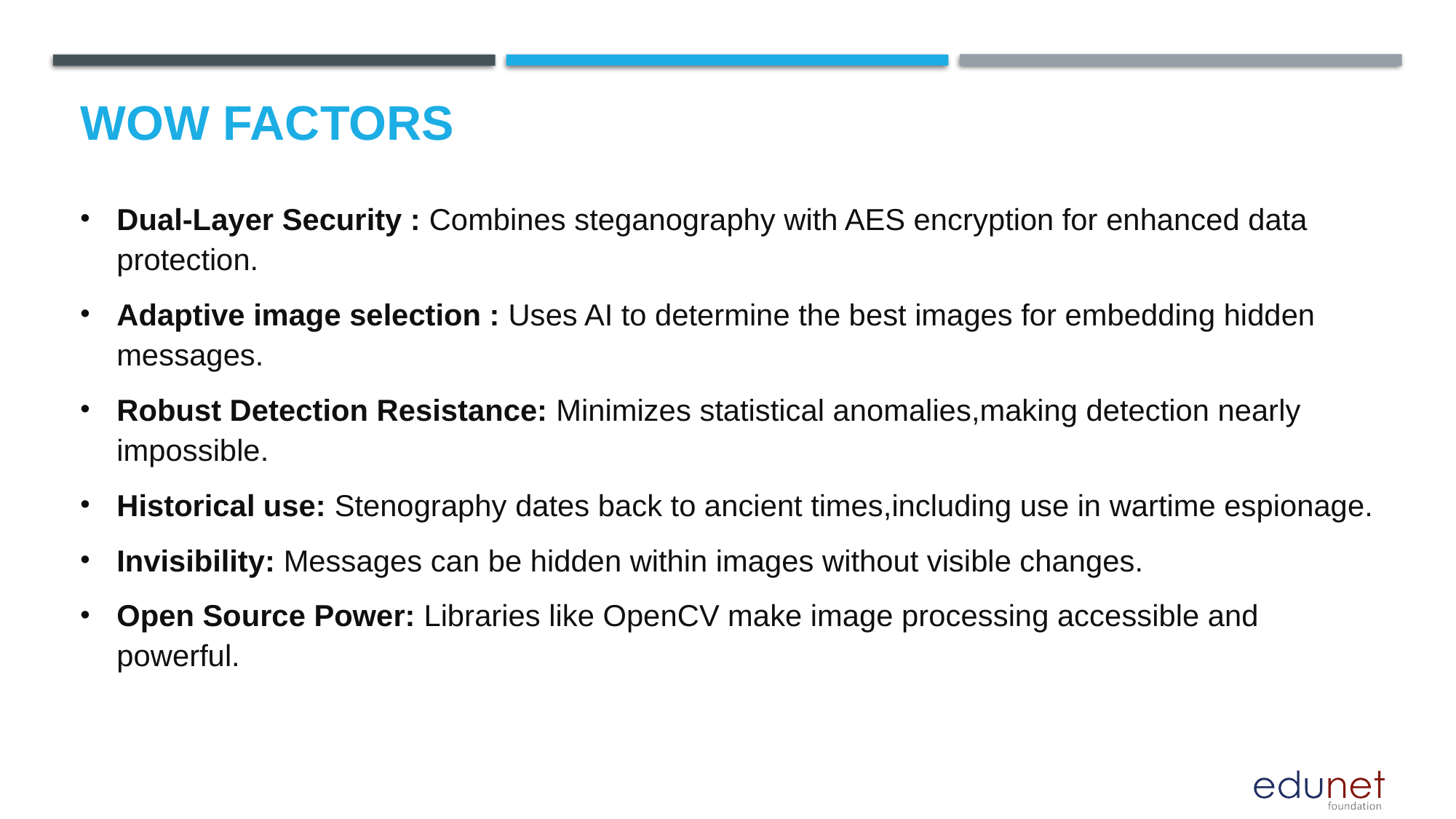

# Wow factors
Dual-Layer Security : Combines steganography with AES encryption for enhanced data protection.
Adaptive image selection : Uses AI to determine the best images for embedding hidden messages.
Robust Detection Resistance: Minimizes statistical anomalies,making detection nearly impossible.
Historical use: Stenography dates back to ancient times,including use in wartime espionage.
Invisibility: Messages can be hidden within images without visible changes.
Open Source Power: Libraries like OpenCV make image processing accessible and powerful.